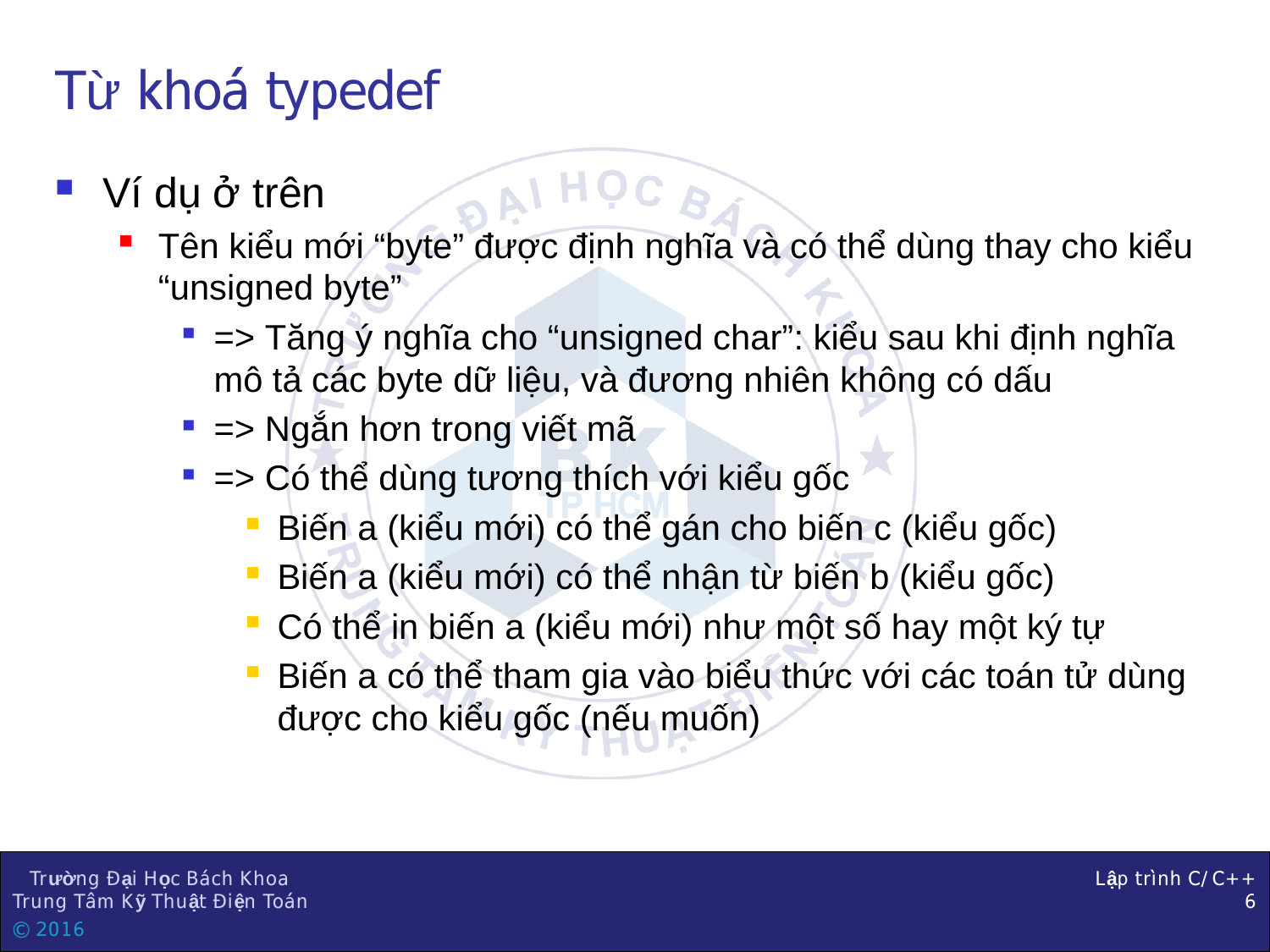

# Từ khoá typedef
Ví dụ ở trên
Tên kiểu mới “byte” được định nghĩa và có thể dùng thay cho kiểu “unsigned byte”
=> Tăng ý nghĩa cho “unsigned char”: kiểu sau khi định nghĩa mô tả các byte dữ liệu, và đương nhiên không có dấu
=> Ngắn hơn trong viết mã
=> Có thể dùng tương thích với kiểu gốc
Biến a (kiểu mới) có thể gán cho biến c (kiểu gốc)
Biến a (kiểu mới) có thể nhận từ biến b (kiểu gốc)
Có thể in biến a (kiểu mới) như một số hay một ký tự
Biến a có thể tham gia vào biểu thức với các toán tử dùng được cho kiểu gốc (nếu muốn)